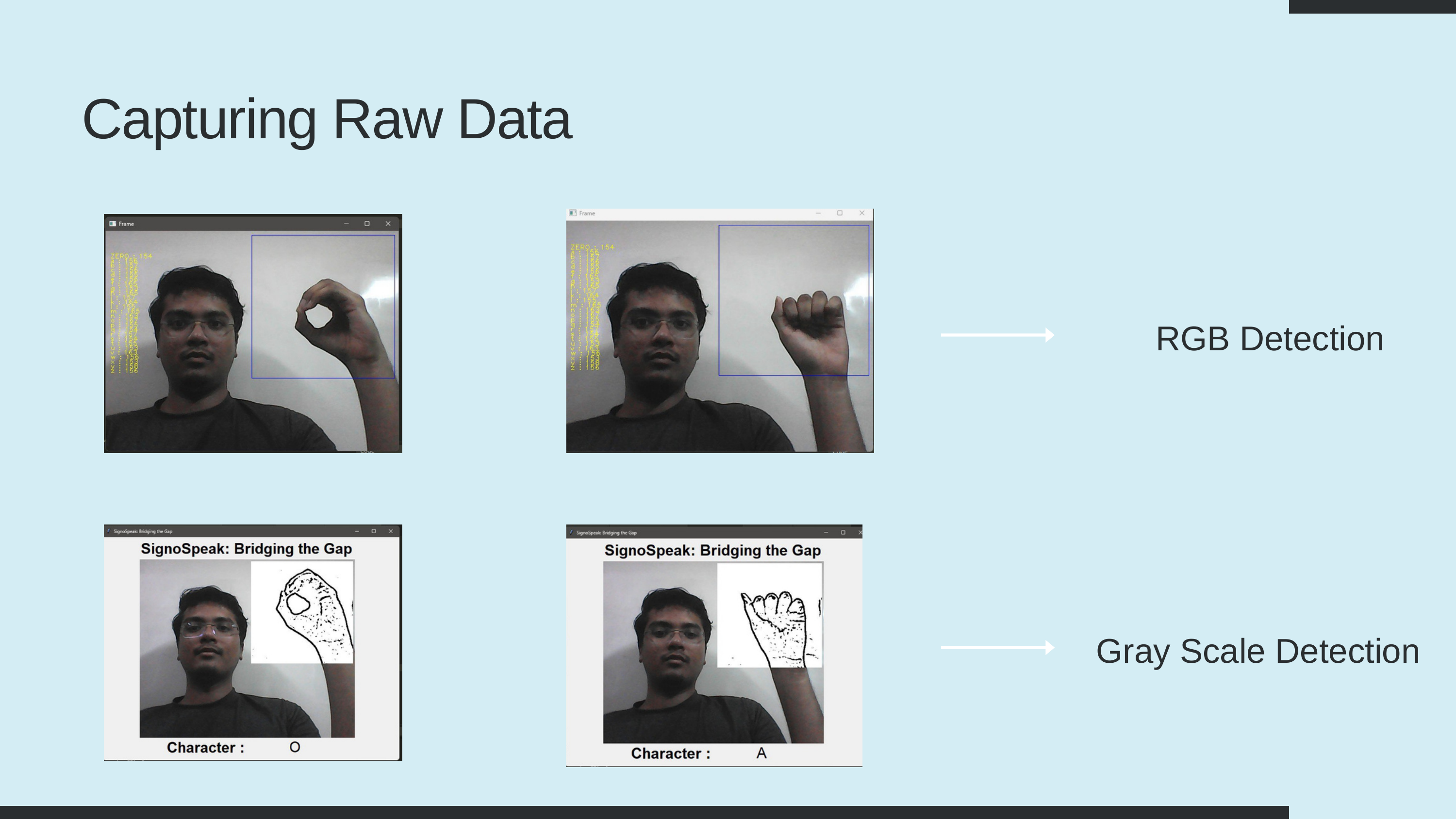

Capturing Raw Data

RGB Detection

Gray Scale Detection